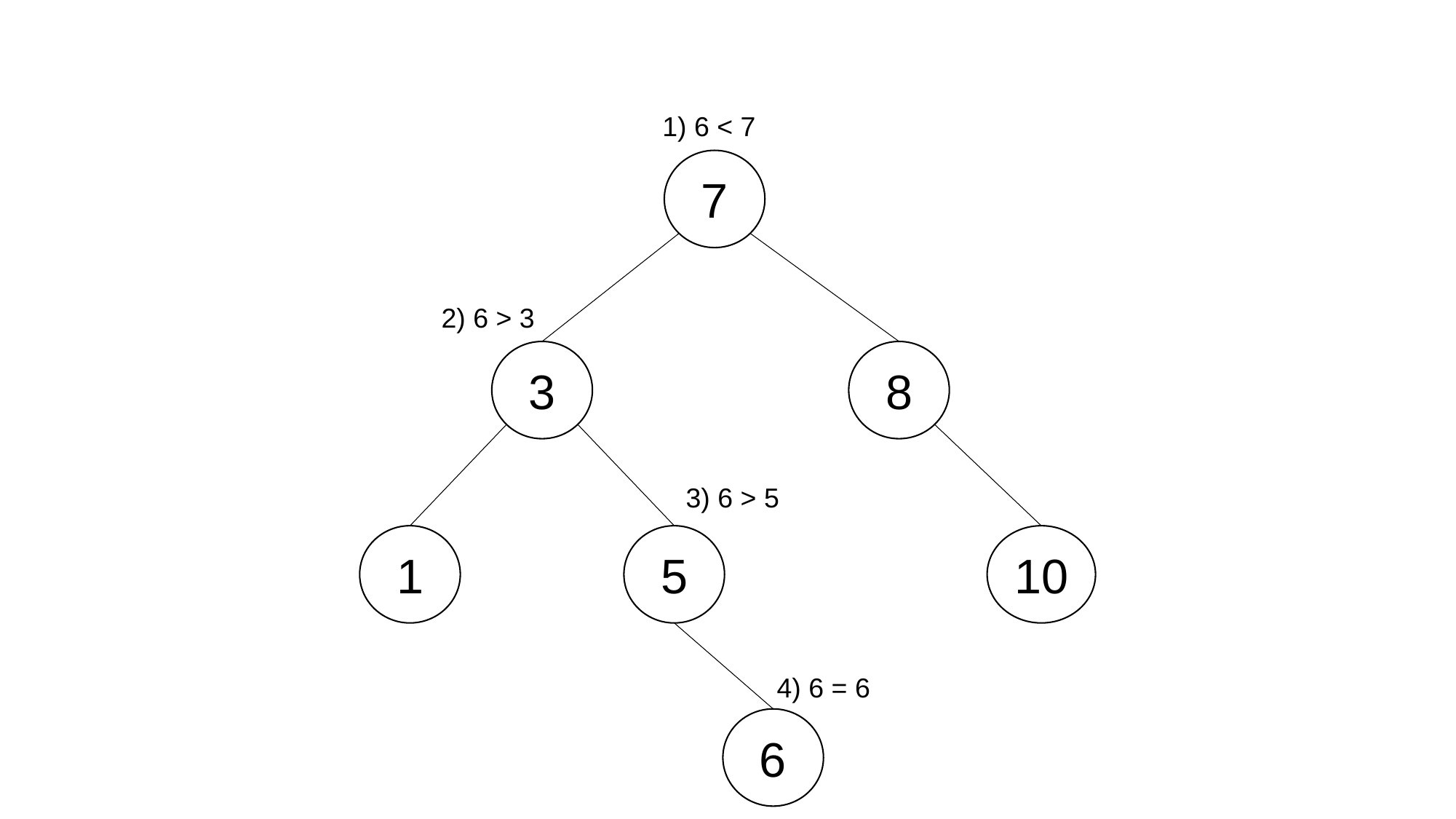

1) 6 < 7
7
2) 6 > 3
3
8
3) 6 > 5
10
1
5
4) 6 = 6
6